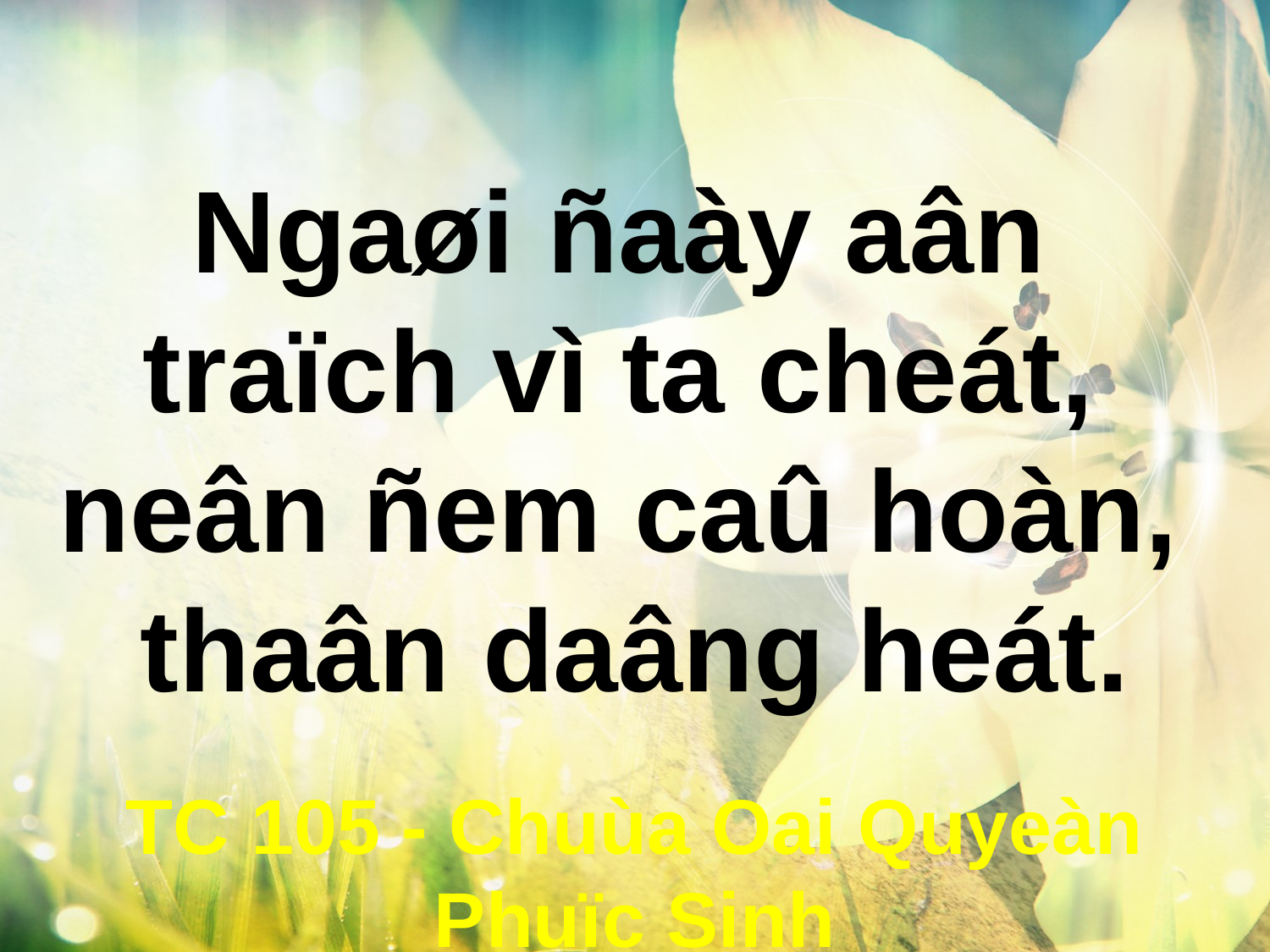

Ngaøi ñaày aân
traïch vì ta cheát,
neân ñem caû hoàn,
thaân daâng heát.
TC 105 - Chuùa Oai Quyeàn Phuïc Sinh